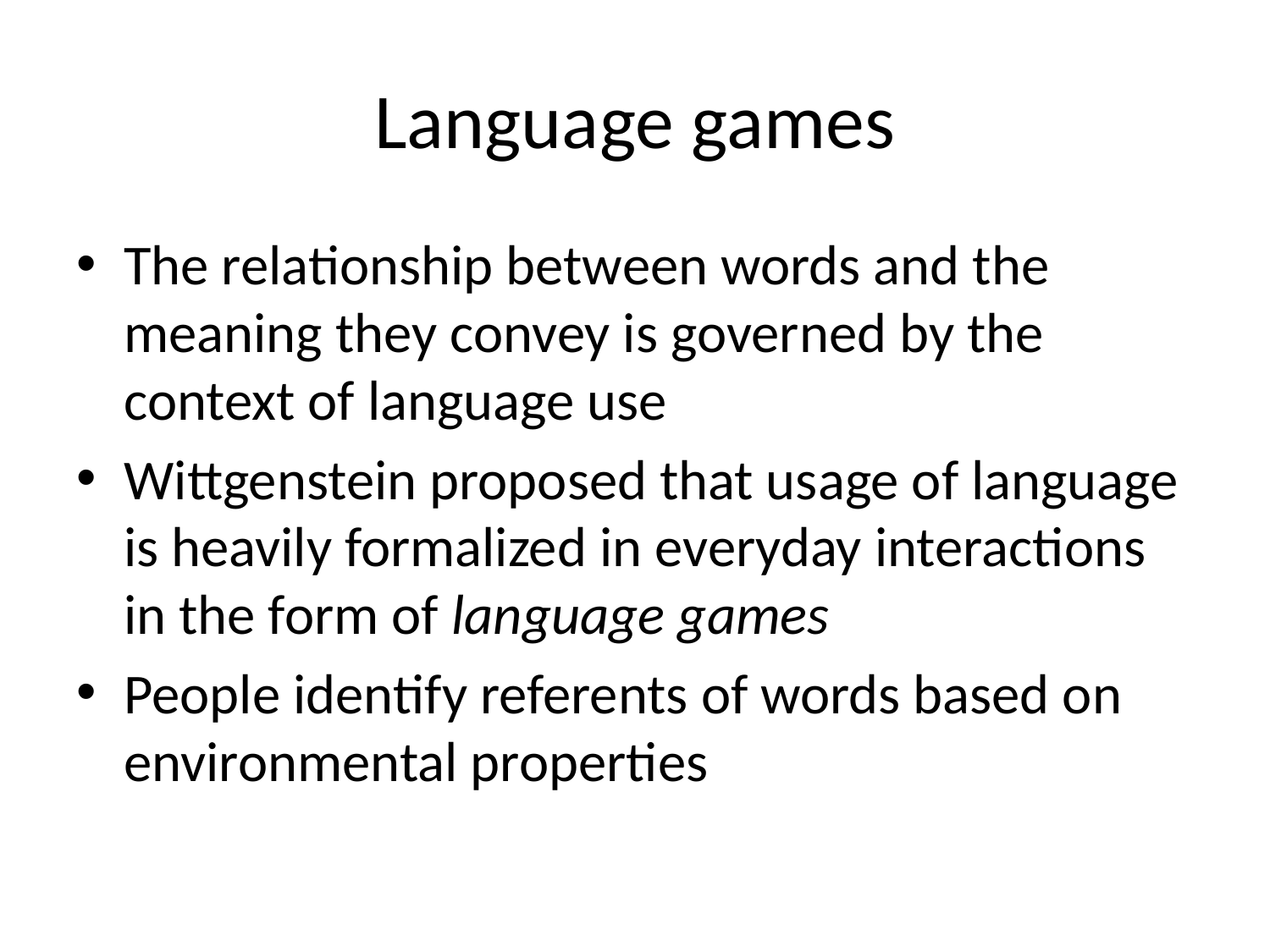

# Language games
The relationship between words and the meaning they convey is governed by the context of language use
Wittgenstein proposed that usage of language is heavily formalized in everyday interactions in the form of language games
People identify referents of words based on environmental properties